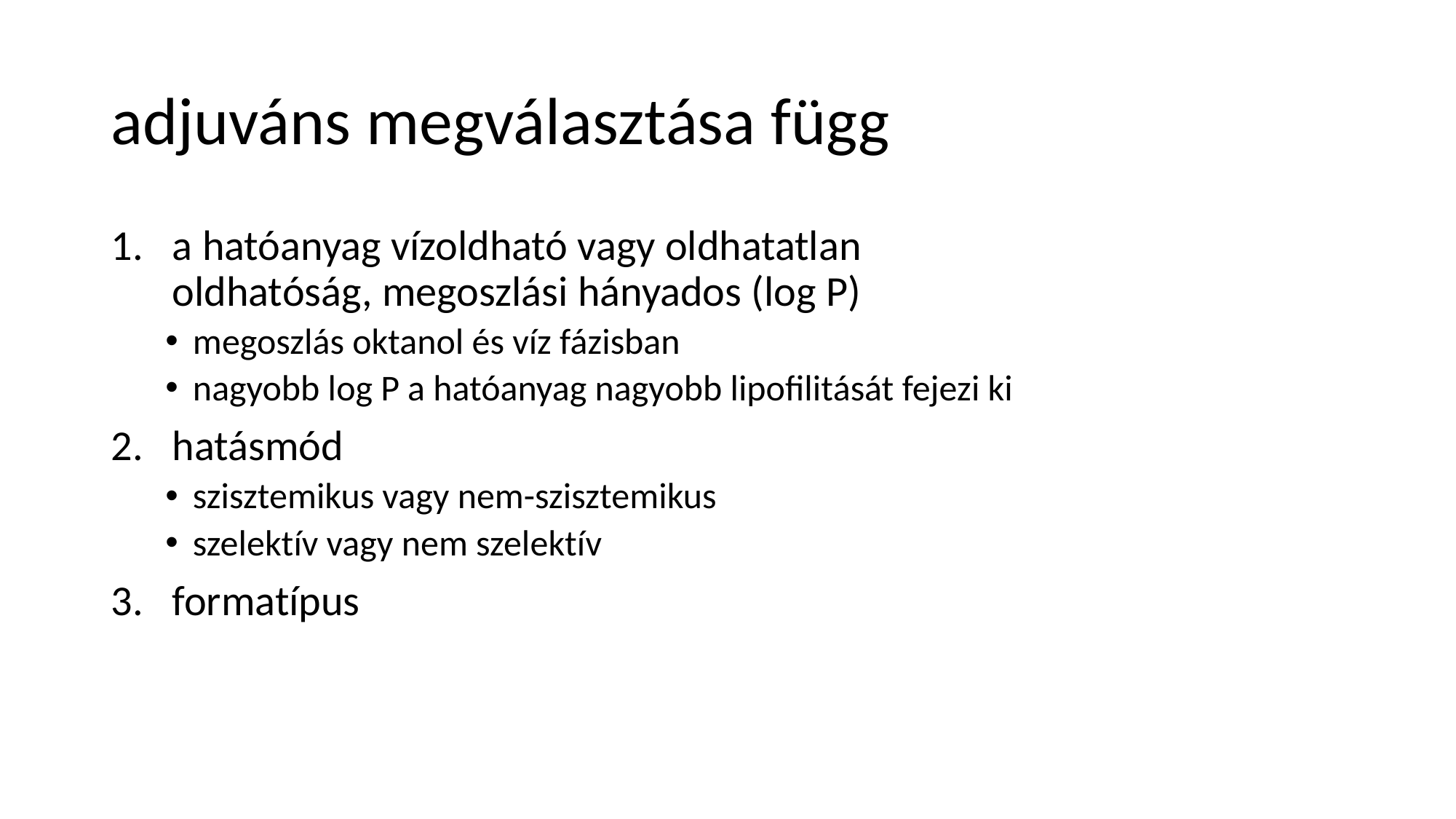

# adjuváns megválasztása függ
a hatóanyag vízoldható vagy oldhatatlan
oldhatóság, megoszlási hányados (log P)
megoszlás oktanol és víz fázisban
nagyobb log P a hatóanyag nagyobb lipofilitását fejezi ki
hatásmód
szisztemikus vagy nem-szisztemikus
szelektív vagy nem szelektív
formatípus